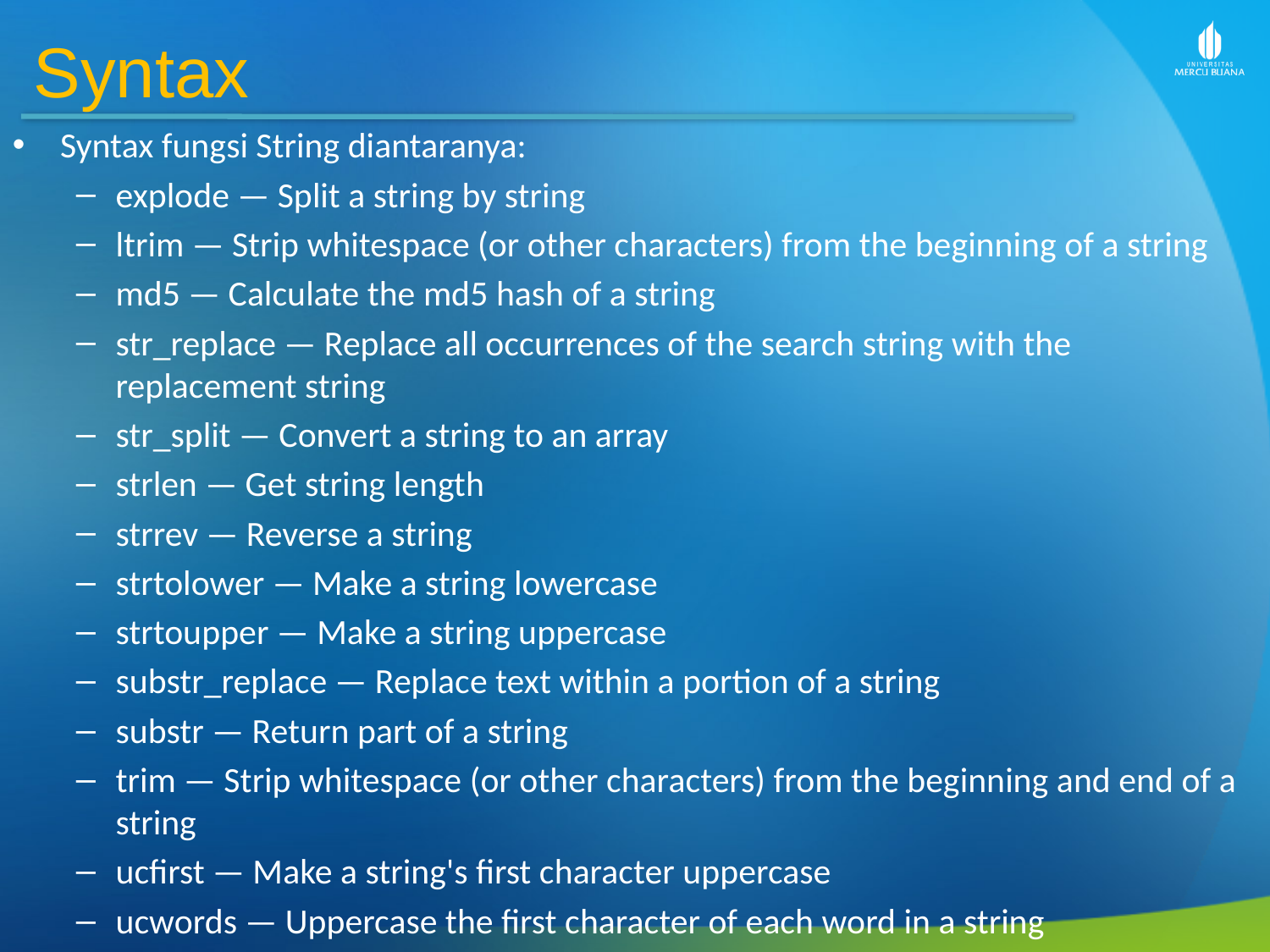

Syntax
Syntax fungsi String diantaranya:
explode — Split a string by string
ltrim — Strip whitespace (or other characters) from the beginning of a string
md5 — Calculate the md5 hash of a string
str_replace — Replace all occurrences of the search string with the replacement string
str_split — Convert a string to an array
strlen — Get string length
strrev — Reverse a string
strtolower — Make a string lowercase
strtoupper — Make a string uppercase
substr_replace — Replace text within a portion of a string
substr — Return part of a string
trim — Strip whitespace (or other characters) from the beginning and end of a string
ucfirst — Make a string's first character uppercase
ucwords — Uppercase the first character of each word in a string